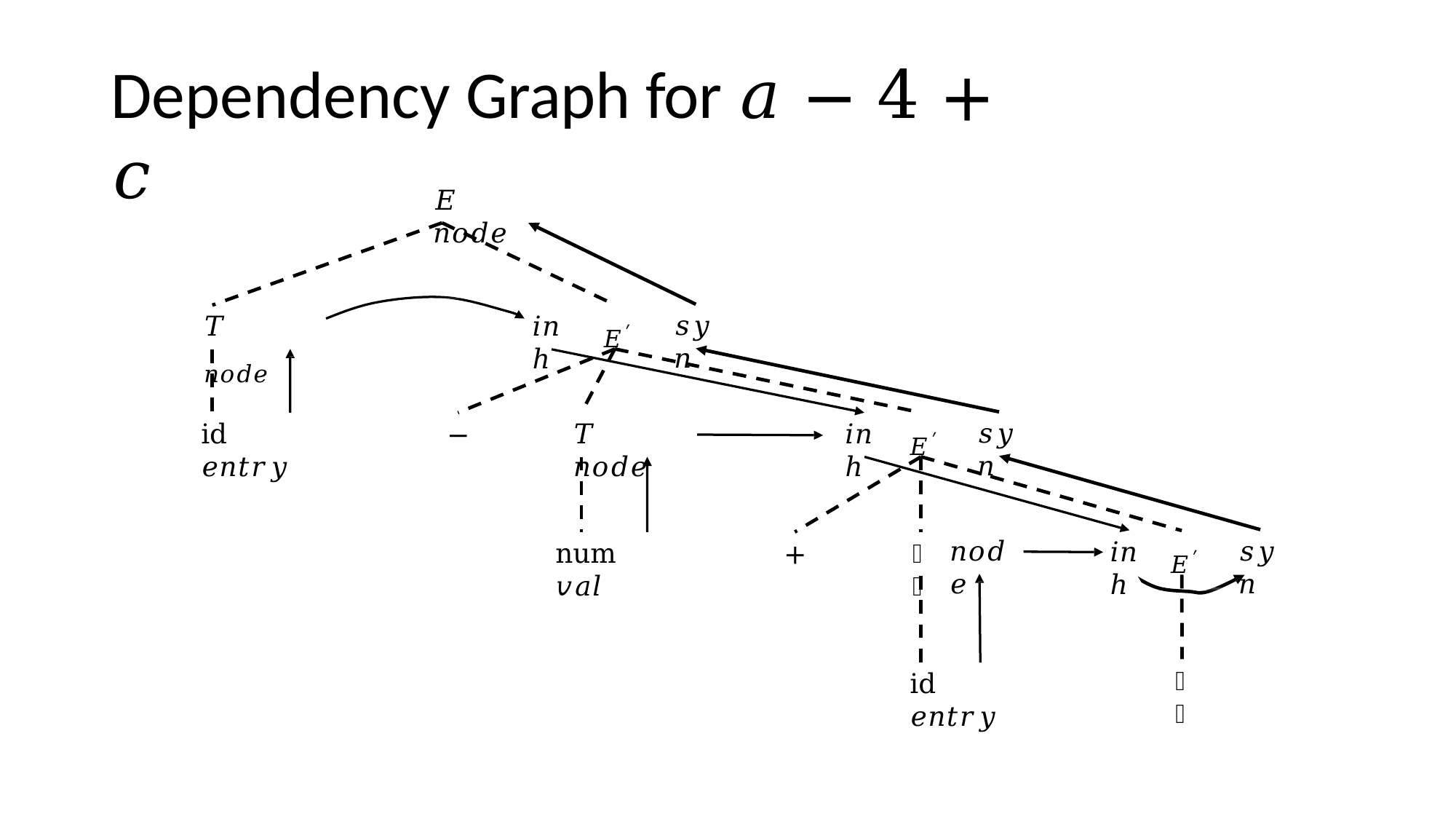

# Dependency Graph for 𝑎 − 4 + 𝑐
𝐸	𝑛𝑜𝑑𝑒

𝐸′
𝑠𝑦𝑛
𝑖𝑛ℎ
𝑇	𝑛𝑜𝑑𝑒

𝐸′
𝑠𝑦𝑛
id	𝑒𝑛𝑡𝑟𝑦
−
𝑇	𝑛𝑜𝑑𝑒
𝑖𝑛ℎ

𝐸′
𝑛𝑜𝑑𝑒
𝑠𝑦𝑛
𝑖𝑛ℎ
num	𝑣𝑎𝑙
+
𝑇

𝜖
id 𝑒𝑛𝑡𝑟𝑦